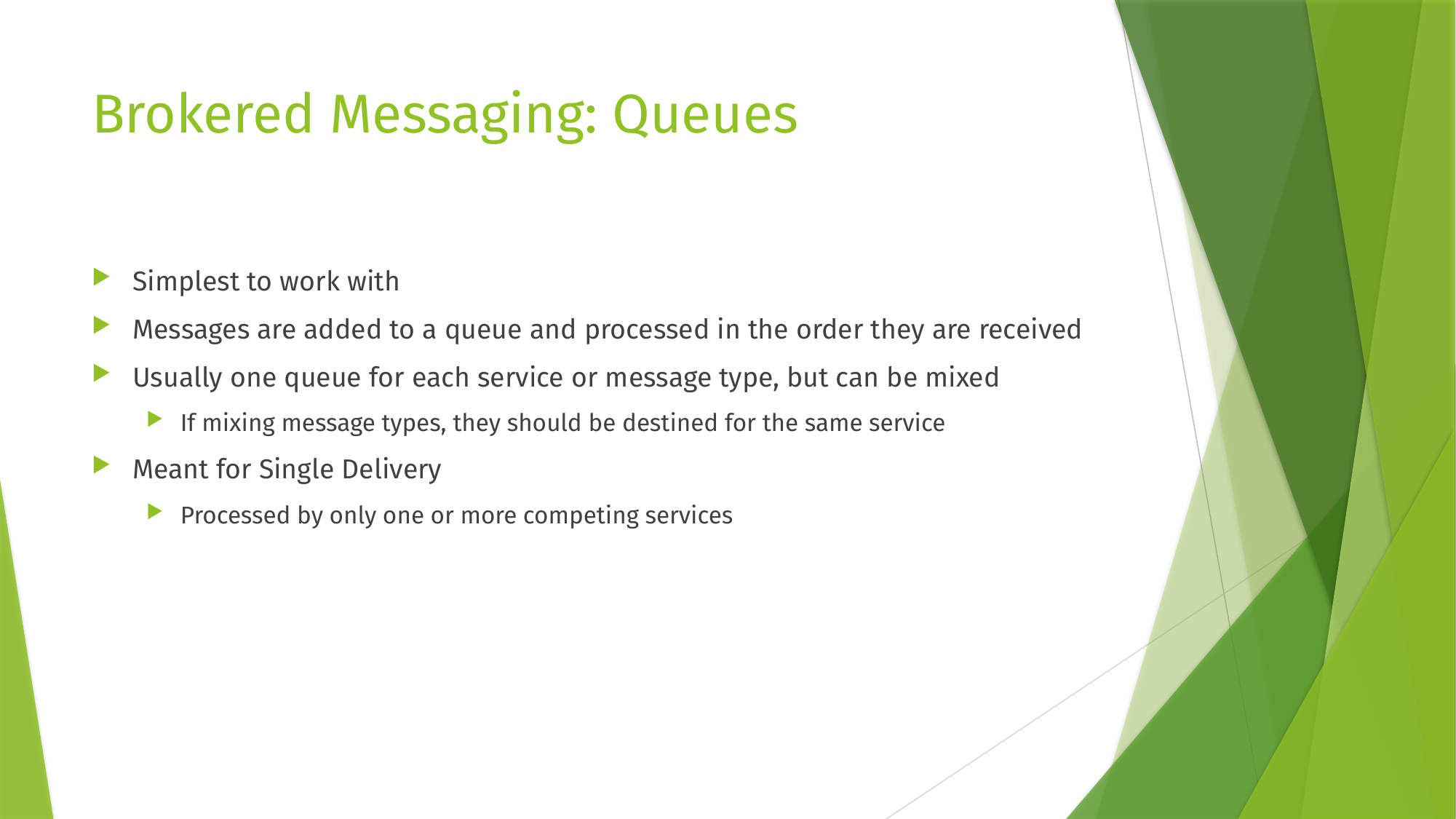

# Brokered Messaging: Queues
Simplest to work with
Messages are added to a queue and processed in the order they are received
Usually one queue for each service or message type, but can be mixed
If mixing message types, they should be destined for the same service
Meant for Single Delivery
Processed by only one or more competing services